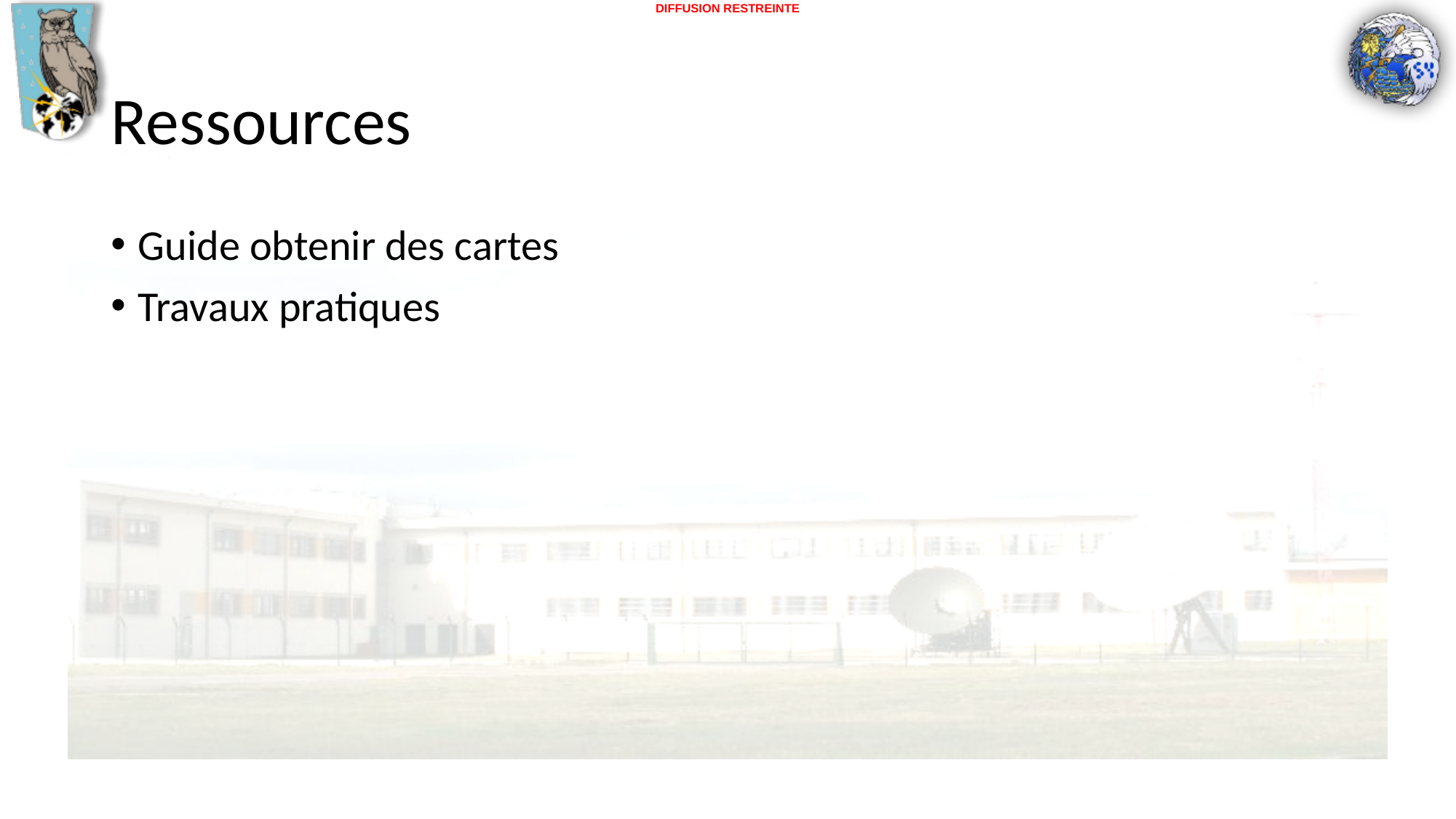

# Ressources
Guide obtenir des cartes
Travaux pratiques